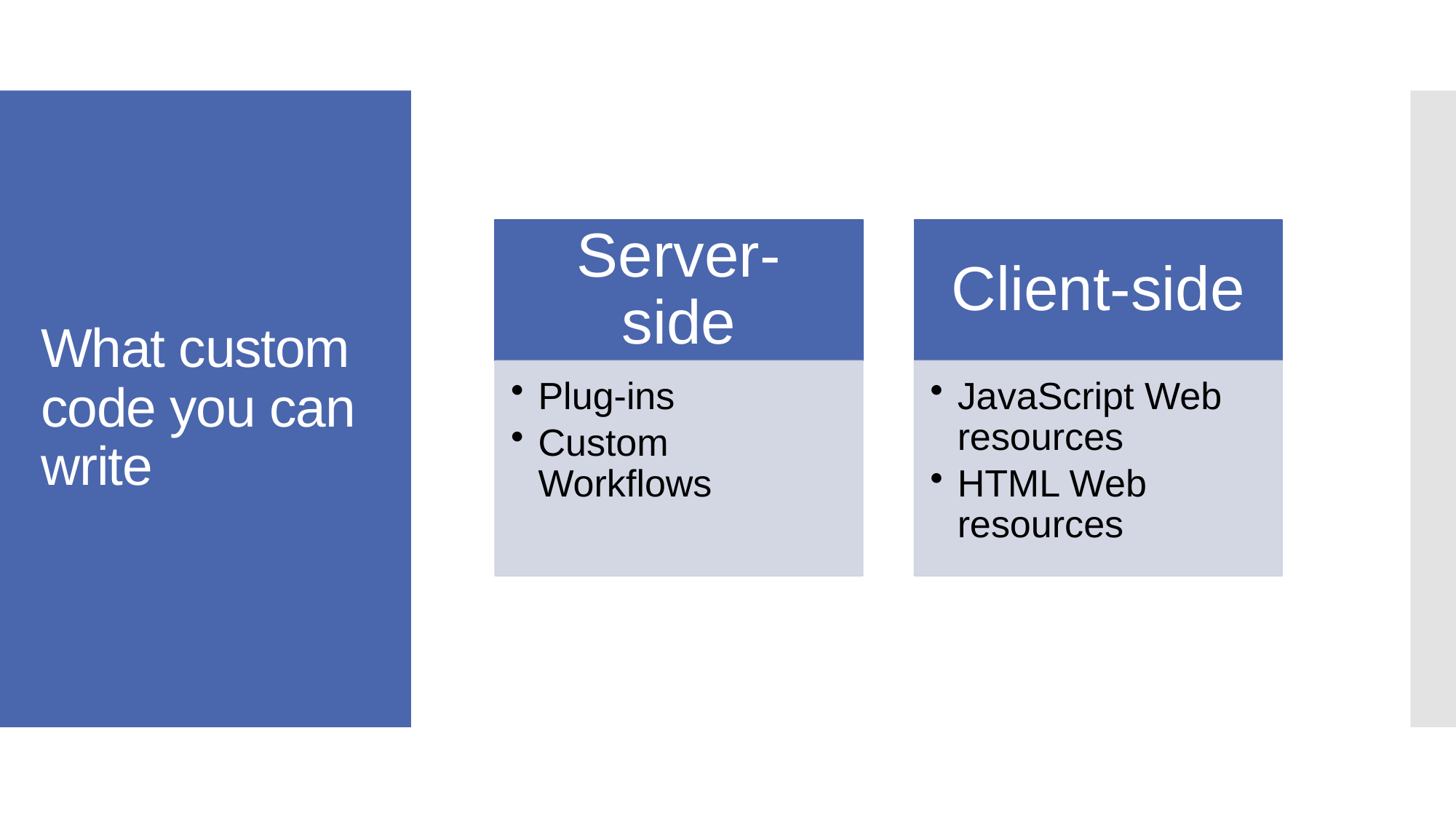

# What custom code you can write
Server-side
Plug-ins
Custom Workflows
Client-side
JavaScript Web resources
HTML Web resources